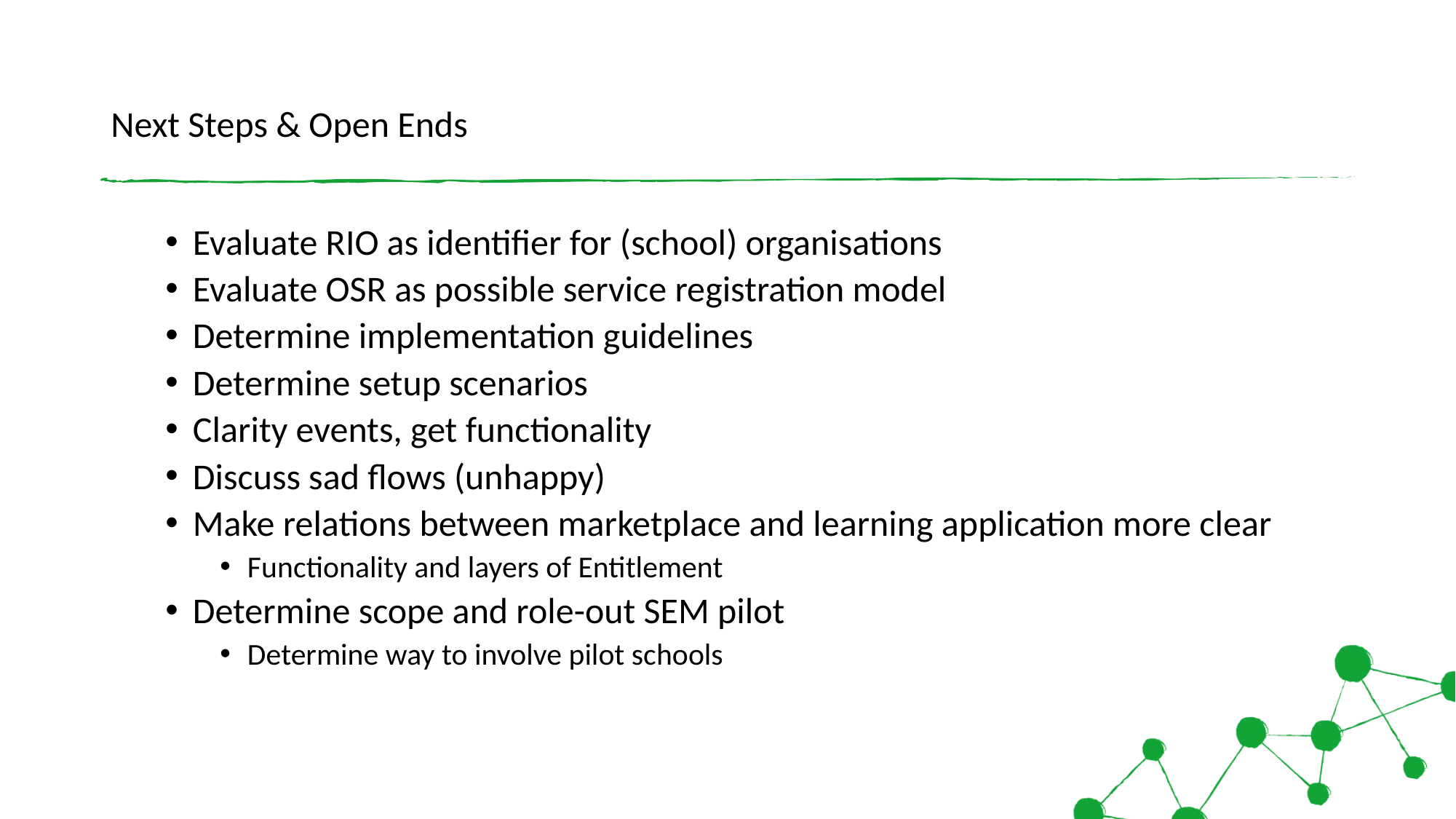

# Next Steps & Open Ends
Evaluate RIO as identifier for (school) organisations
Evaluate OSR as possible service registration model
Determine implementation guidelines
Determine setup scenarios
Clarity events, get functionality
Discuss sad flows (unhappy)
Make relations between marketplace and learning application more clear
Functionality and layers of Entitlement
Determine scope and role-out SEM pilot
Determine way to involve pilot schools